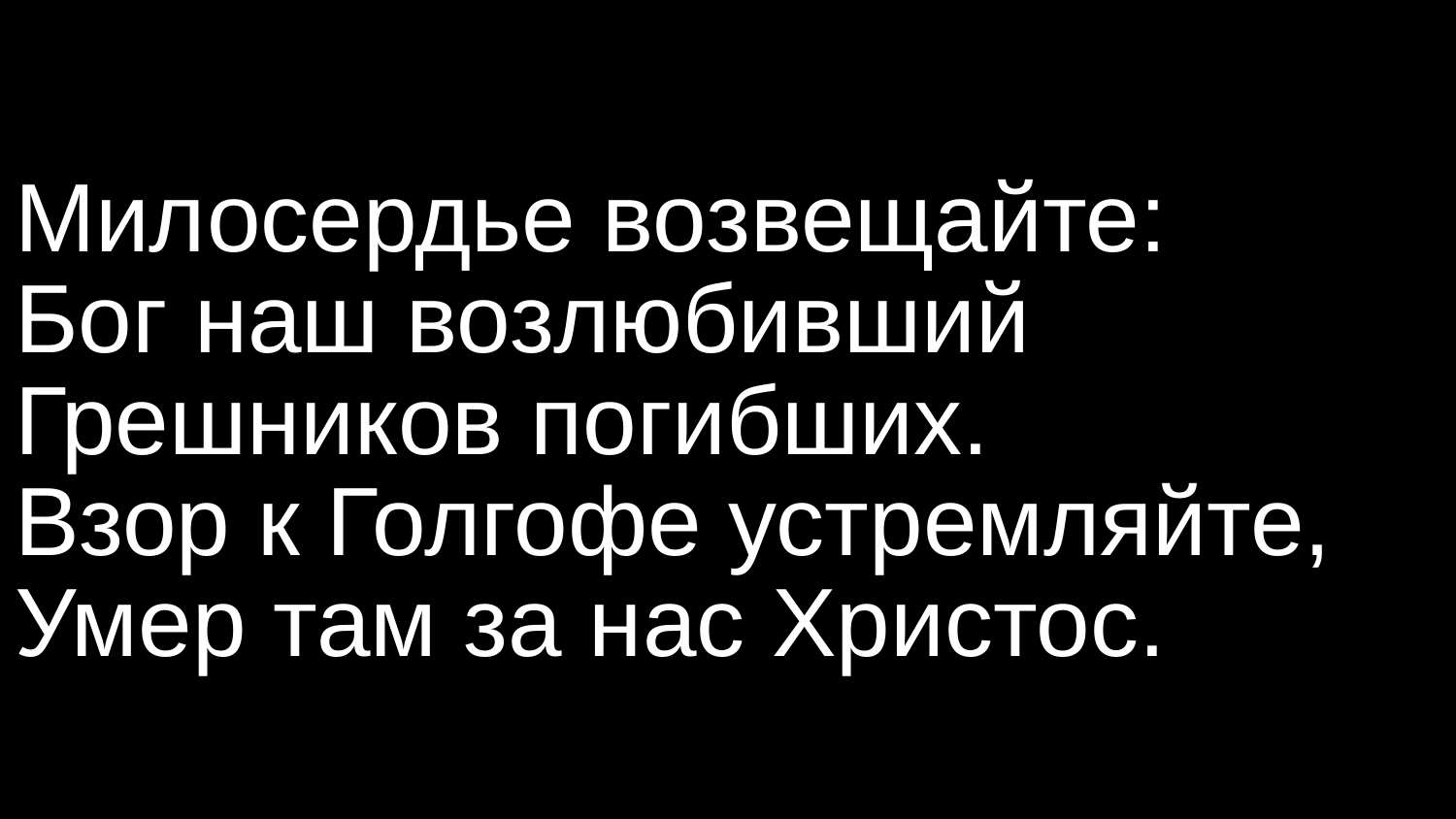

Милосердье возвещайте:
Бог наш возлюбивший
Грешников погибших.
Взор к Голгофе устремляйте,
Умер там за нас Христос.